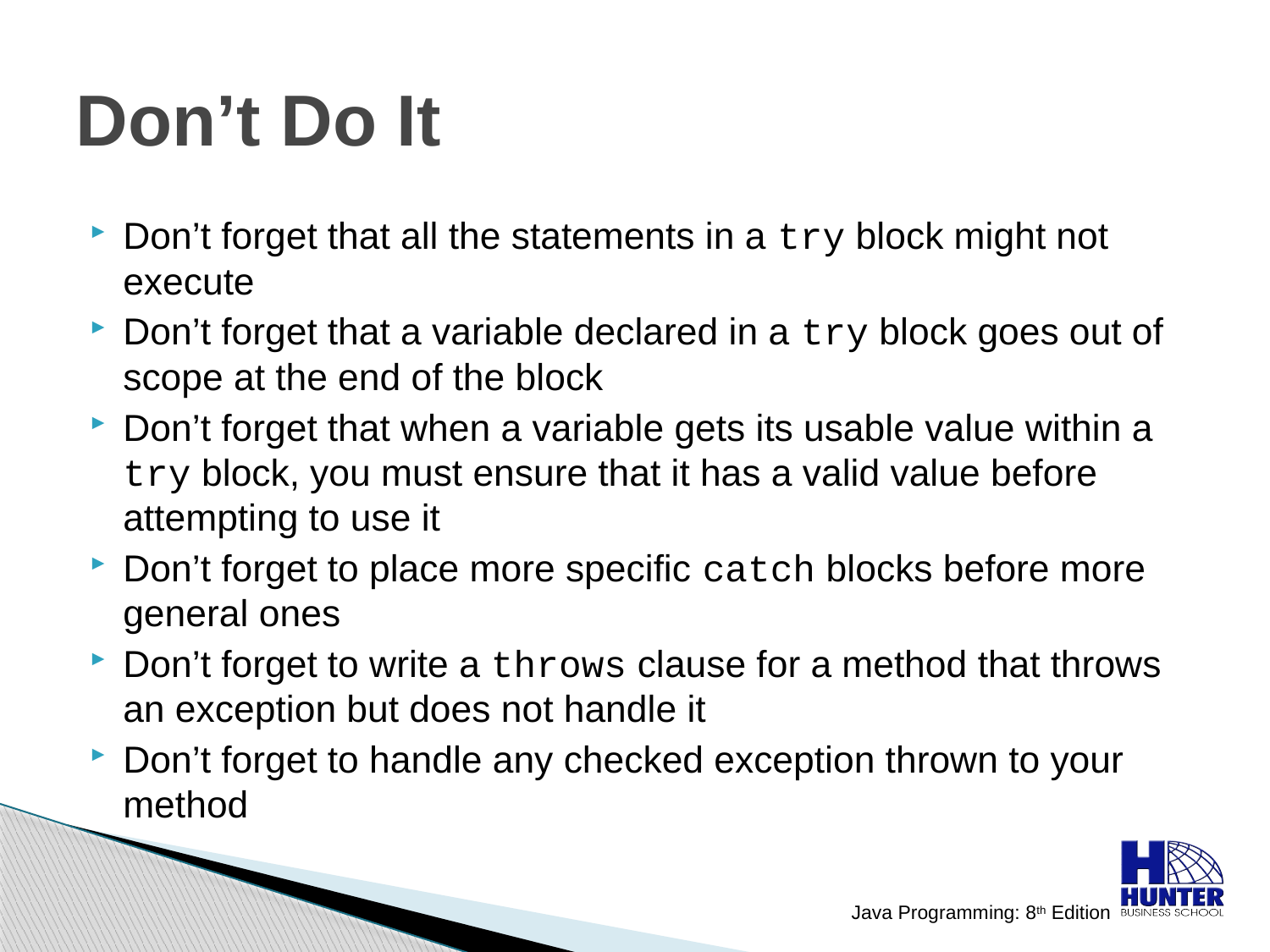

# Don’t Do It
Don’t forget that all the statements in a try block might not execute
Don’t forget that a variable declared in a try block goes out of scope at the end of the block
Don’t forget that when a variable gets its usable value within a try block, you must ensure that it has a valid value before attempting to use it
Don’t forget to place more specific catch blocks before more general ones
Don’t forget to write a throws clause for a method that throws an exception but does not handle it
Don’t forget to handle any checked exception thrown to your method